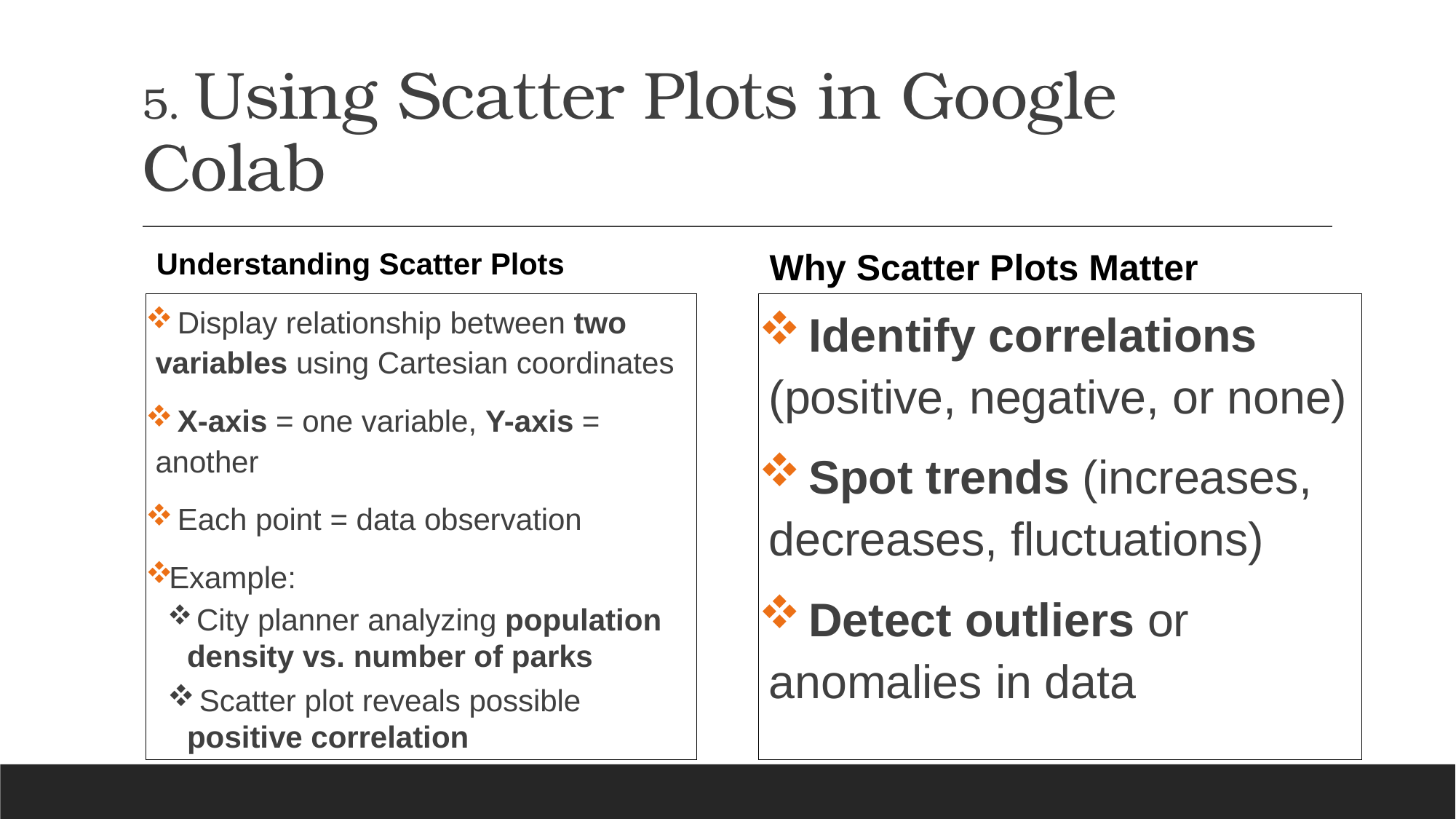

# 5. Using Scatter Plots in Google Colab
Understanding Scatter Plots
Why Scatter Plots Matter
 Display relationship between two variables using Cartesian coordinates
 X-axis = one variable, Y-axis = another
 Each point = data observation
Example:
 City planner analyzing population density vs. number of parks
 Scatter plot reveals possible positive correlation
 Identify correlations (positive, negative, or none)
 Spot trends (increases, decreases, fluctuations)
 Detect outliers or anomalies in data